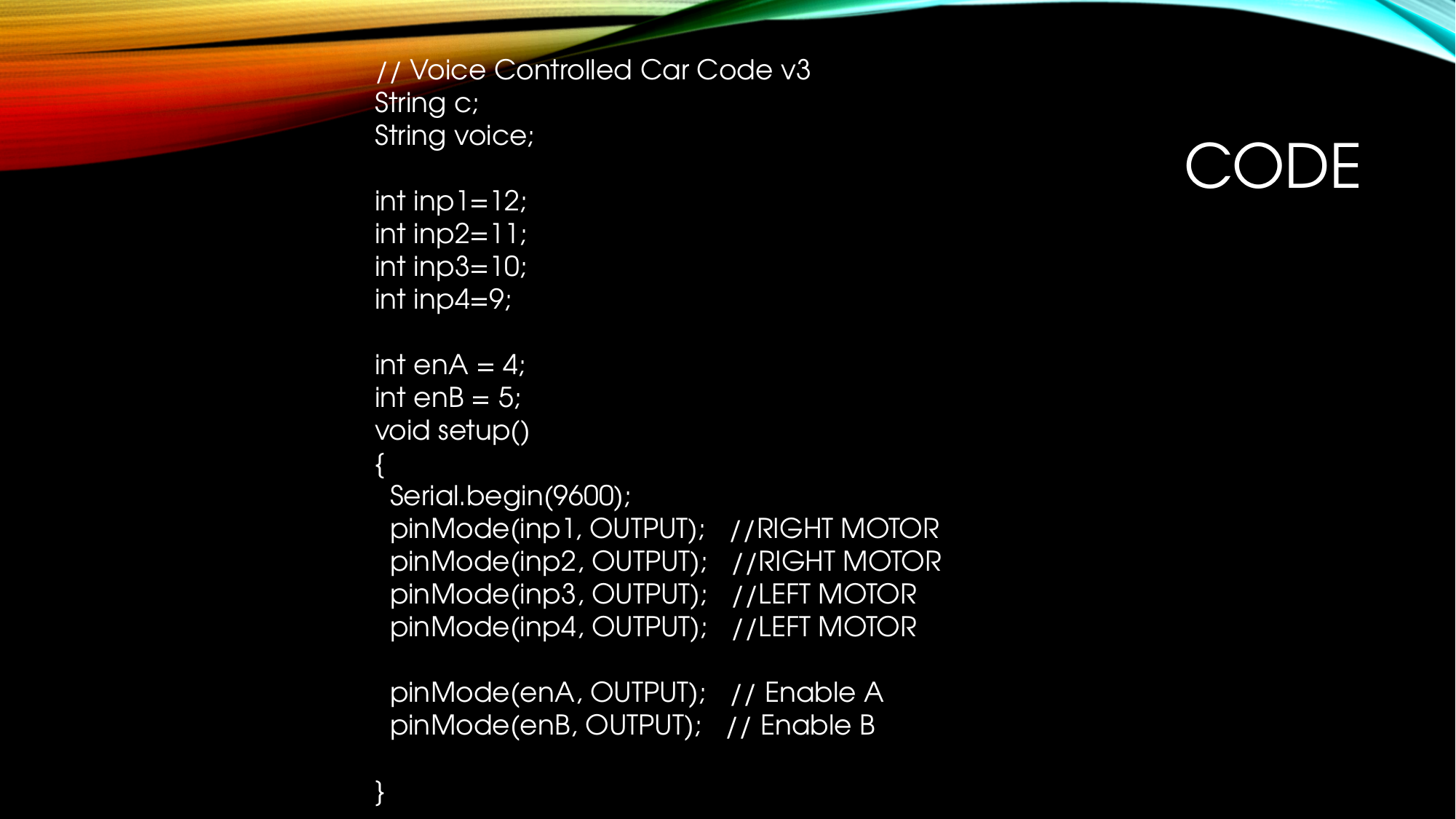

// Voice Controlled Car Code v3
String c;
String voice;

int inp1=12;
int inp2=11;
int inp3=10;
int inp4=9;

int enA = 4;
int enB = 5;
void setup()
{
  Serial.begin(9600);
  pinMode(inp1, OUTPUT);   //RIGHT MOTOR
  pinMode(inp2, OUTPUT);   //RIGHT MOTOR
  pinMode(inp3, OUTPUT);   //LEFT MOTOR
  pinMode(inp4, OUTPUT);   //LEFT MOTOR

  pinMode(enA, OUTPUT);   // Enable A
  pinMode(enB, OUTPUT);   // Enable B

}
# CODE